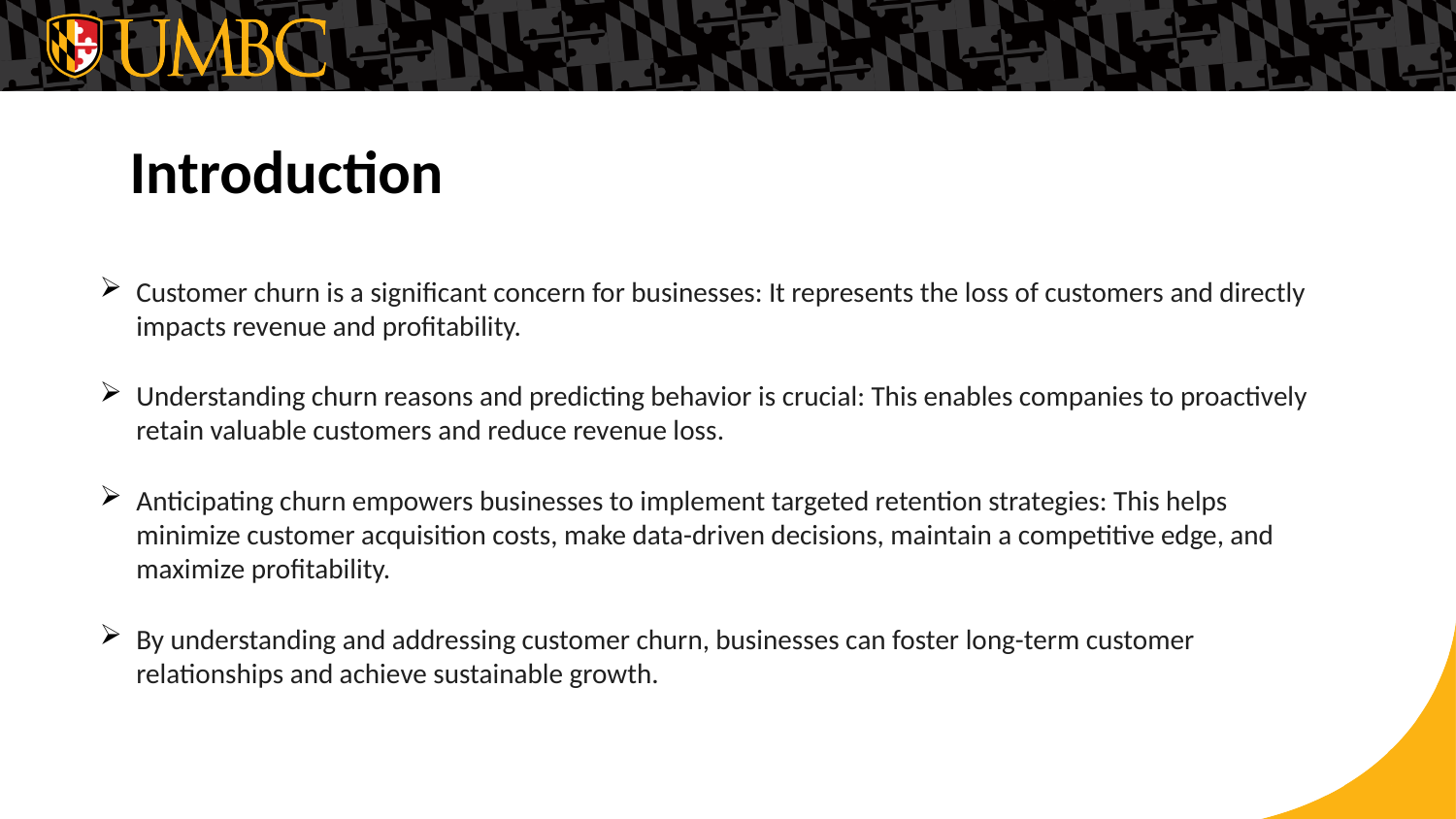

# Introduction
Customer churn is a significant concern for businesses: It represents the loss of customers and directly impacts revenue and profitability.
Understanding churn reasons and predicting behavior is crucial: This enables companies to proactively retain valuable customers and reduce revenue loss.
Anticipating churn empowers businesses to implement targeted retention strategies: This helps minimize customer acquisition costs, make data-driven decisions, maintain a competitive edge, and maximize profitability.
By understanding and addressing customer churn, businesses can foster long-term customer relationships and achieve sustainable growth.